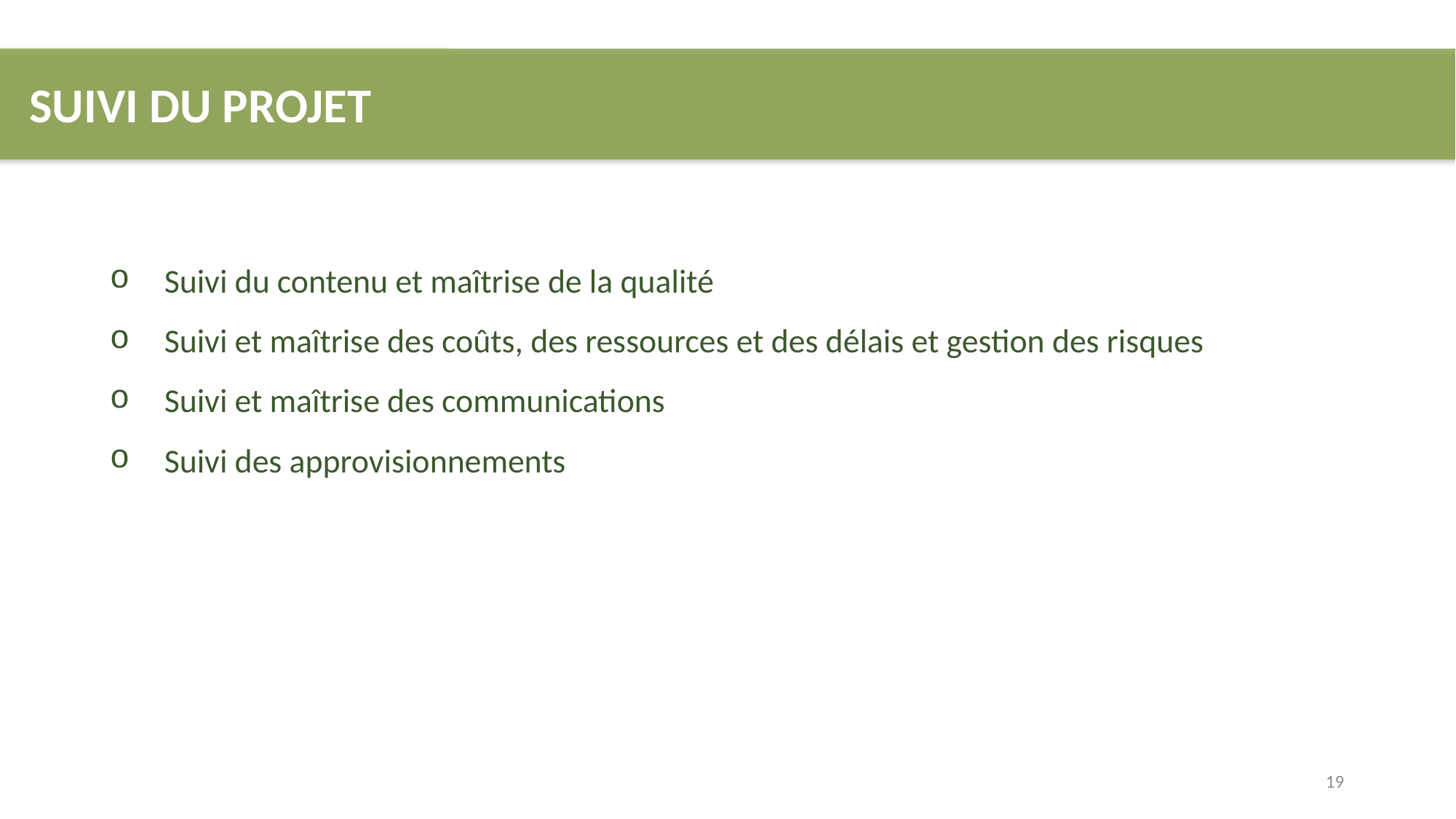

SUIVI DU PROJET
Suivi du contenu et maîtrise de la qualité
Suivi et maîtrise des coûts, des ressources et des délais et gestion des risques
Suivi et maîtrise des communications
Suivi des approvisionnements

19